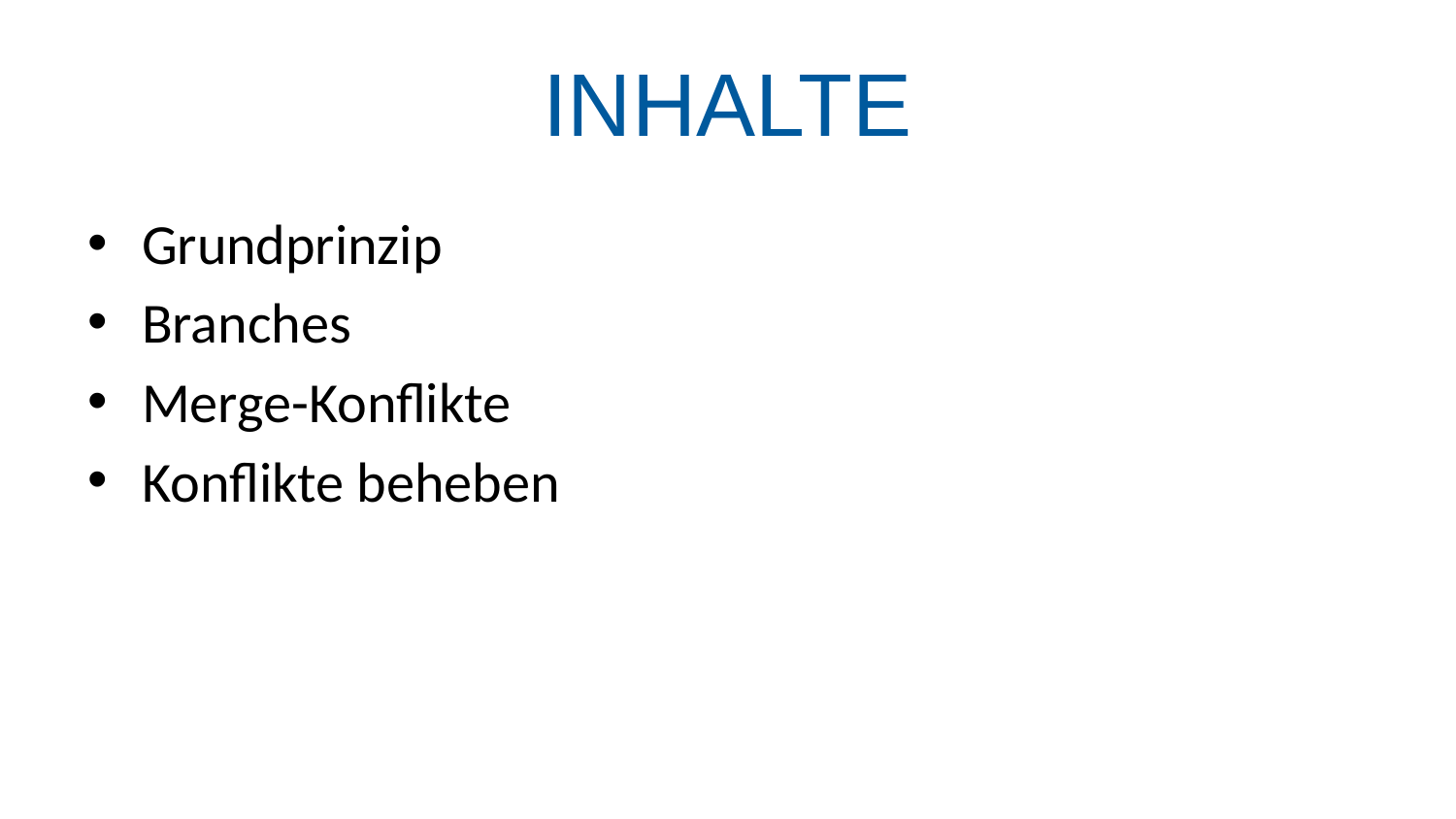

Übersicht

INHALTE

Grundprinzip
Branches
Merge-Konflikte
Konflikte beheben